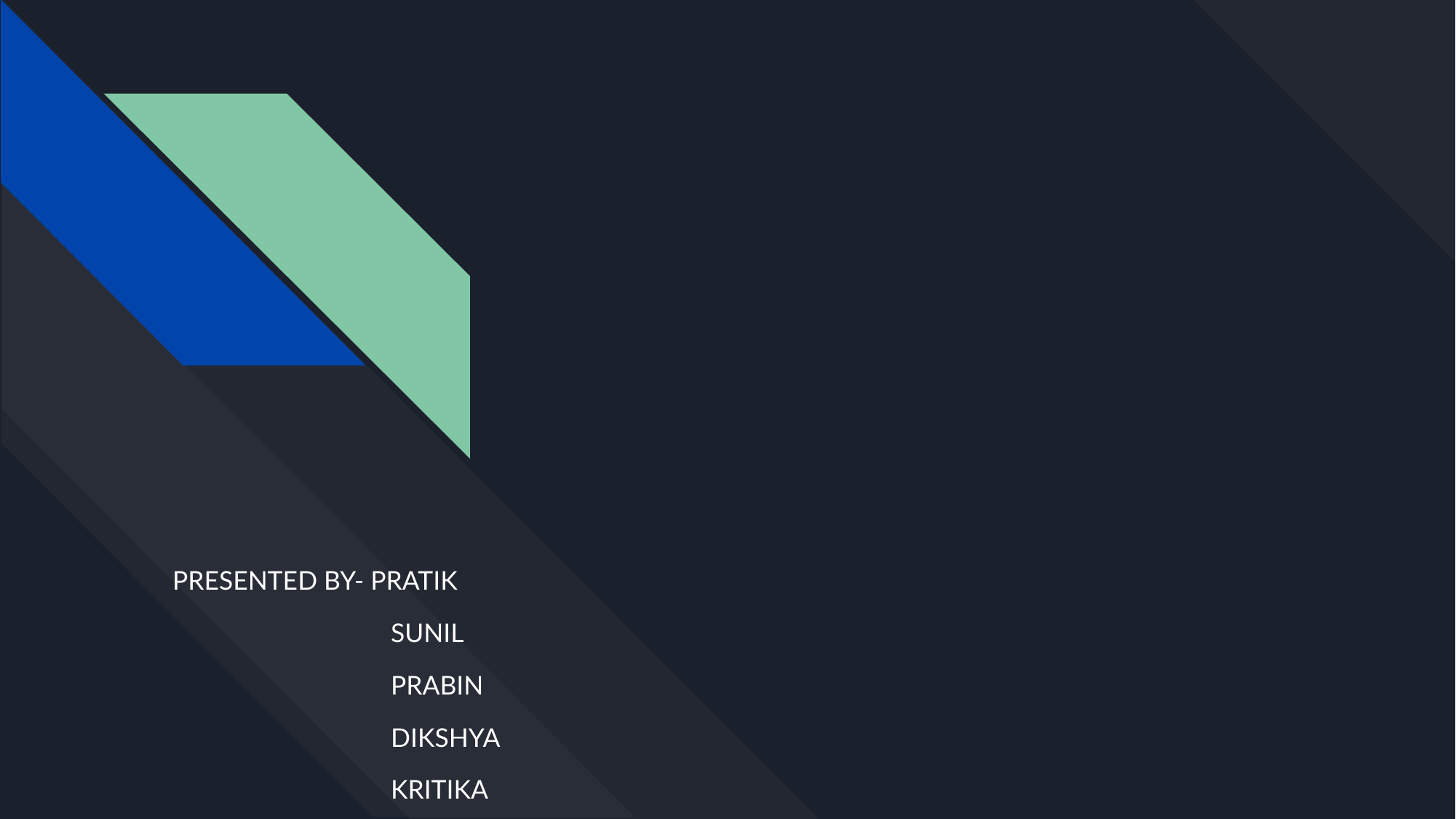

#
PRESENTED BY- PRATIK
		SUNIL
		PRABIN
		DIKSHYA
		KRITIKA